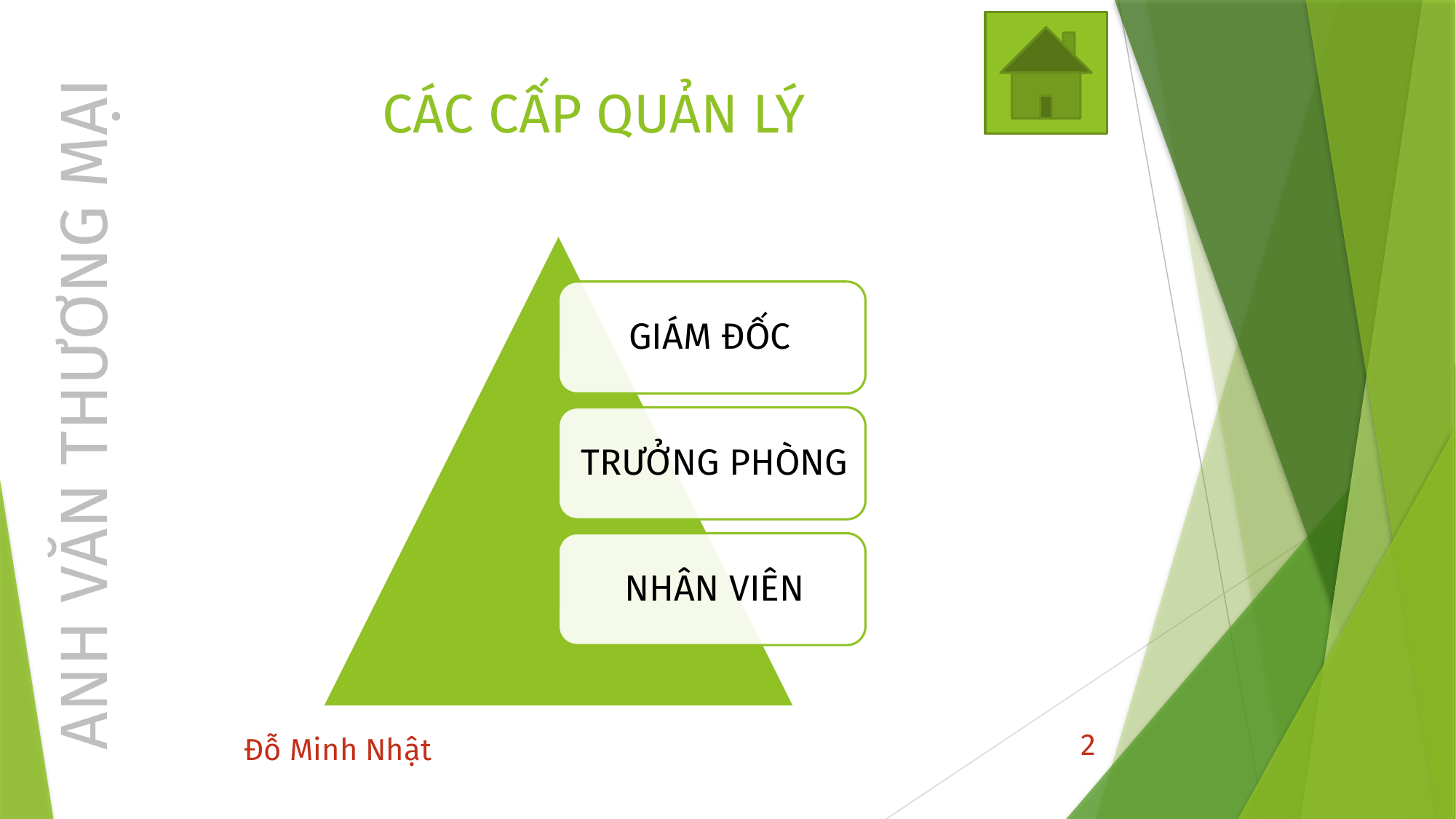

# CÁC CẤP QUẢN LÝ
GIÁM ĐỐC
TRƯỞNG PHÒNG
NHÂN VIÊN
ANH VĂN THƯƠNG MẠI
2
Đỗ Minh Nhật